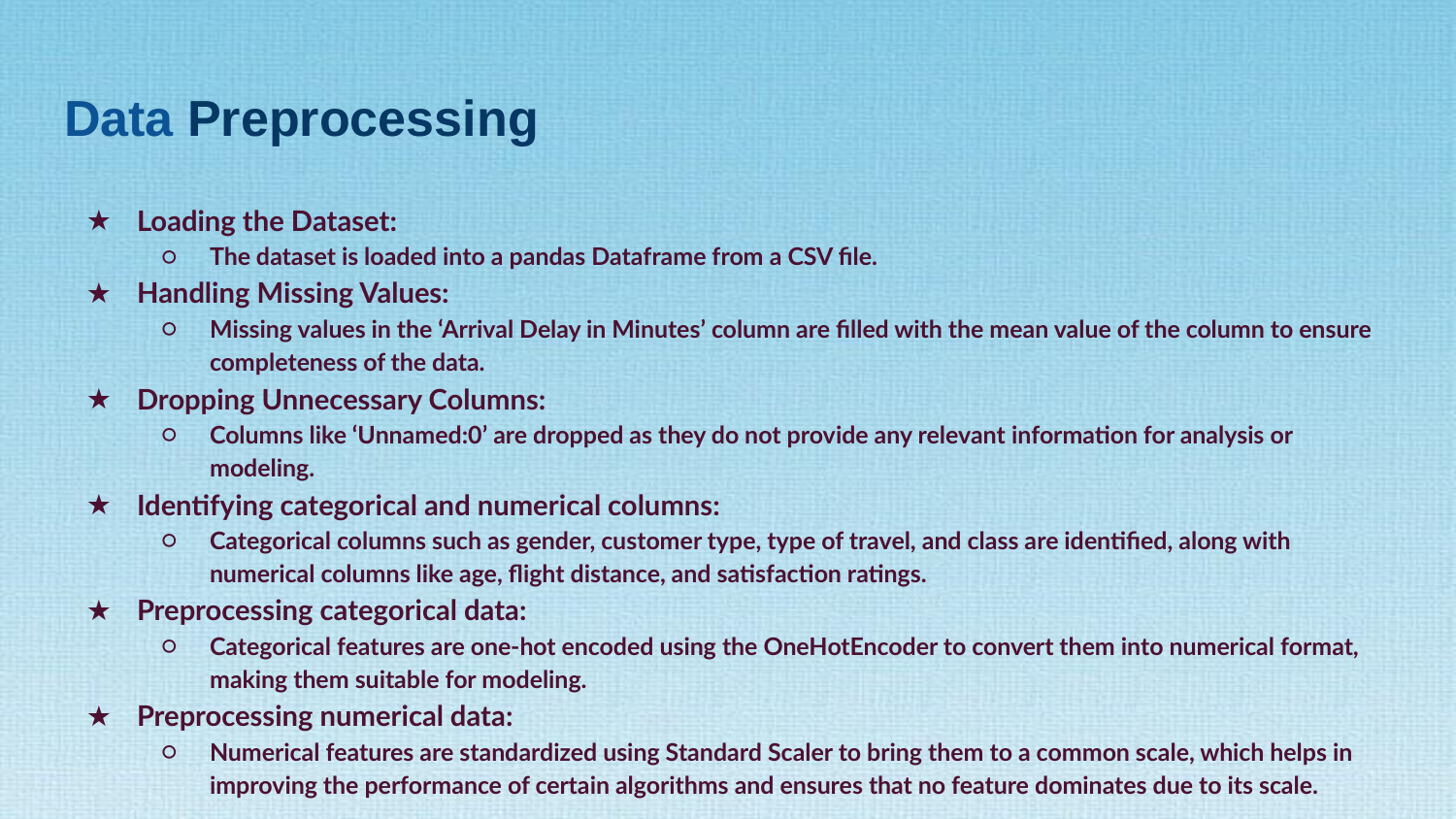

# Data Preprocessing
Loading the Dataset:
The dataset is loaded into a pandas Dataframe from a CSV file.
Handling Missing Values:
Missing values in the ‘Arrival Delay in Minutes’ column are filled with the mean value of the column to ensure completeness of the data.
Dropping Unnecessary Columns:
Columns like ‘Unnamed:0’ are dropped as they do not provide any relevant information for analysis or modeling.
Identifying categorical and numerical columns:
Categorical columns such as gender, customer type, type of travel, and class are identified, along with numerical columns like age, flight distance, and satisfaction ratings.
Preprocessing categorical data:
Categorical features are one-hot encoded using the OneHotEncoder to convert them into numerical format, making them suitable for modeling.
Preprocessing numerical data:
Numerical features are standardized using Standard Scaler to bring them to a common scale, which helps in improving the performance of certain algorithms and ensures that no feature dominates due to its scale.